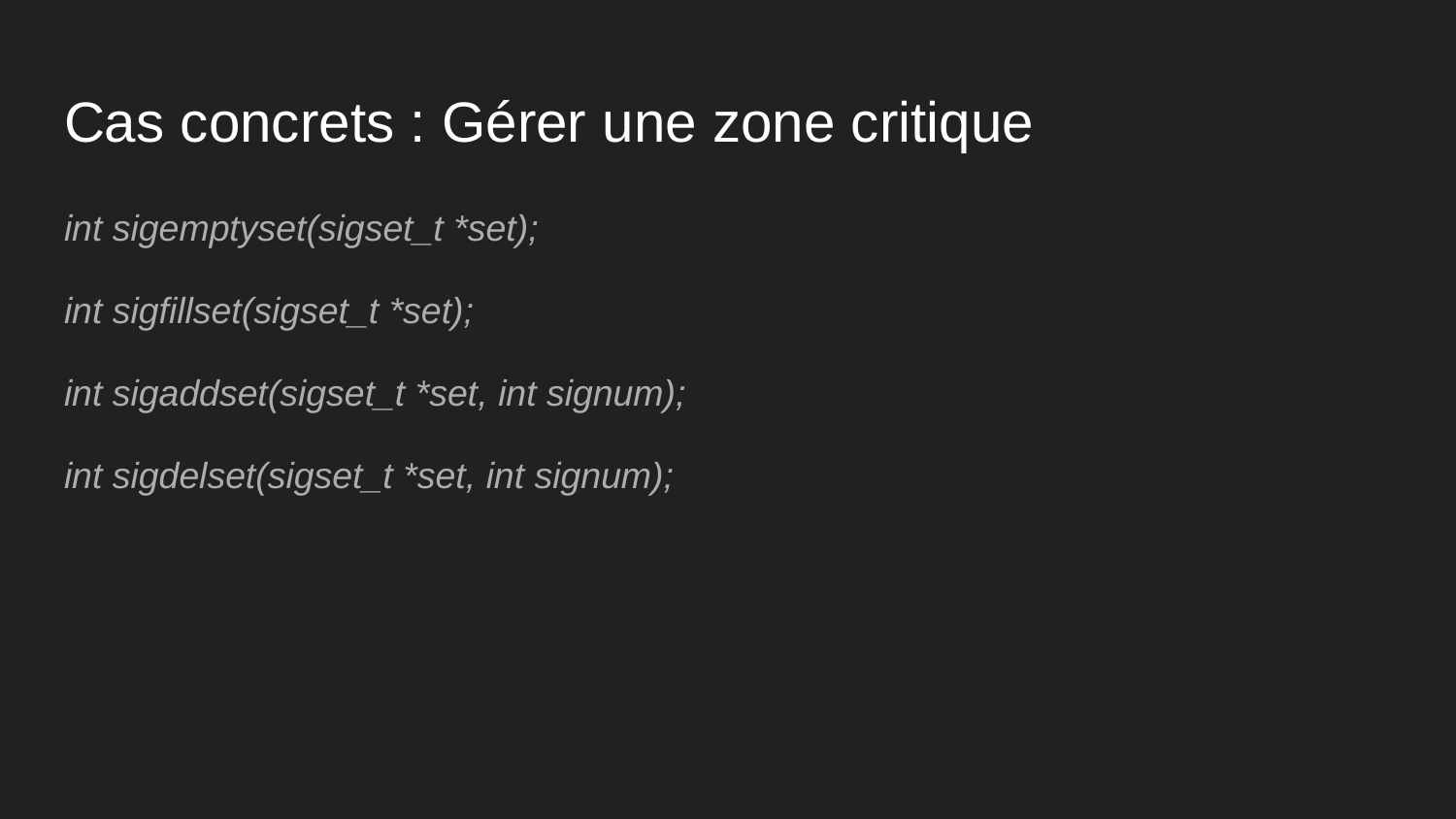

# Cas concrets : Gérer une zone critique
int sigemptyset(sigset_t *set);
int sigfillset(sigset_t *set);
int sigaddset(sigset_t *set, int signum);
int sigdelset(sigset_t *set, int signum);